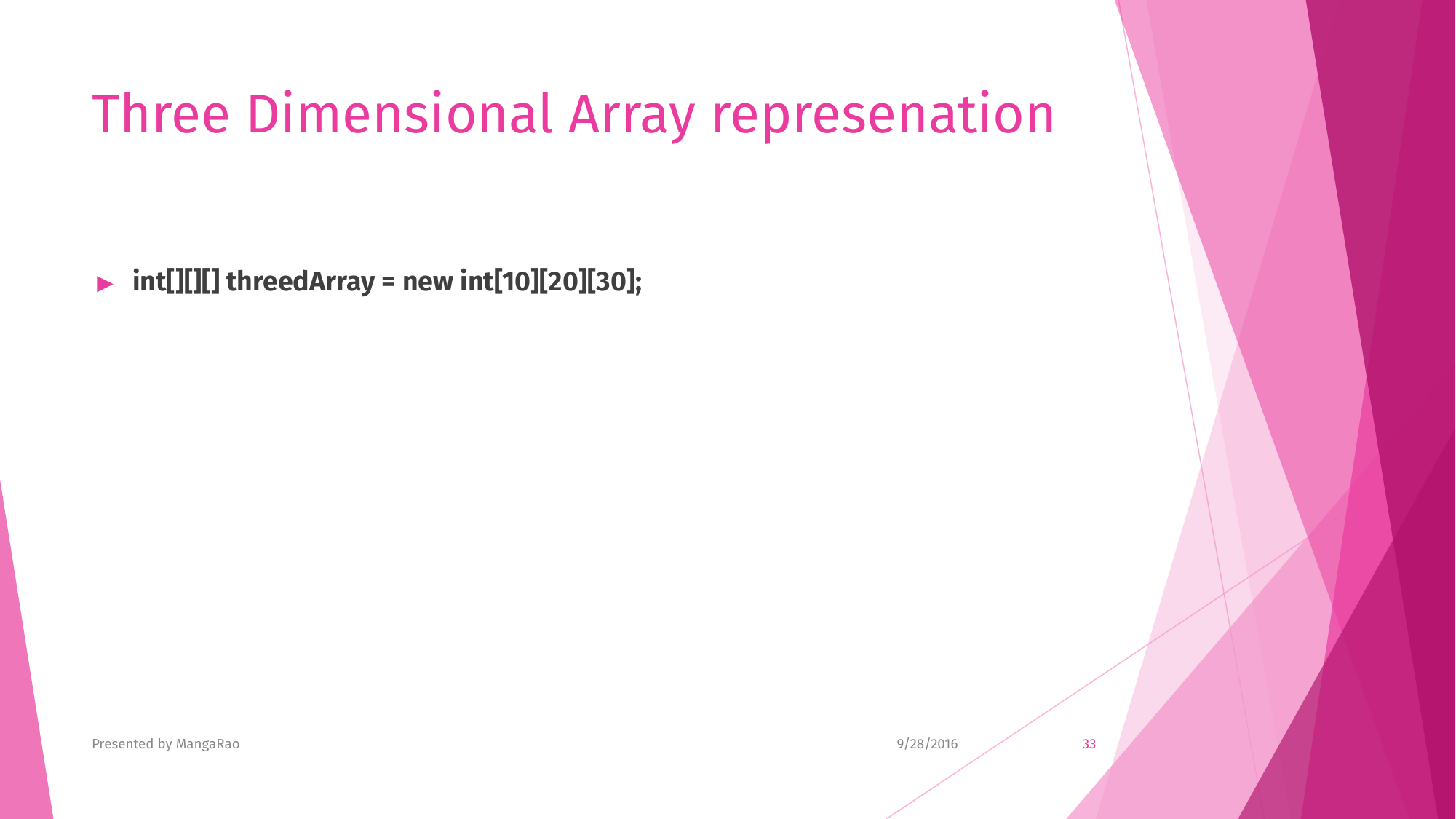

# Three Dimensional Array represenation
int[][][] threedArray = new int[10][20][30];
Presented by MangaRao
9/28/2016
33